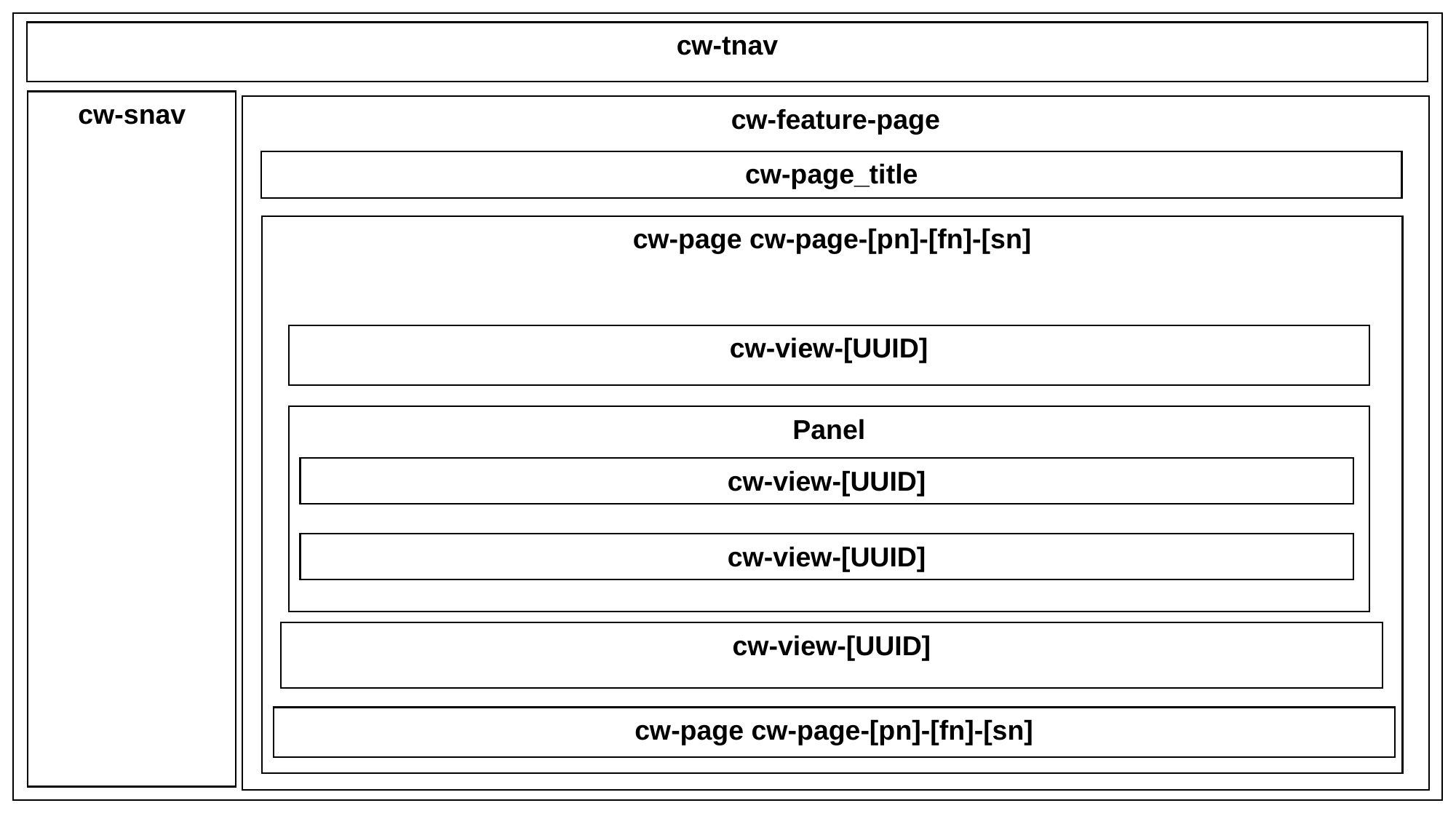

cw-tnav
cw-snav
cw-feature-page
cw-page_title
cw-page cw-page-[pn]-[fn]-[sn]
cw-view-[UUID]
Panel
cw-view-[UUID]
cw-view-[UUID]
cw-view-[UUID]
cw-page cw-page-[pn]-[fn]-[sn]